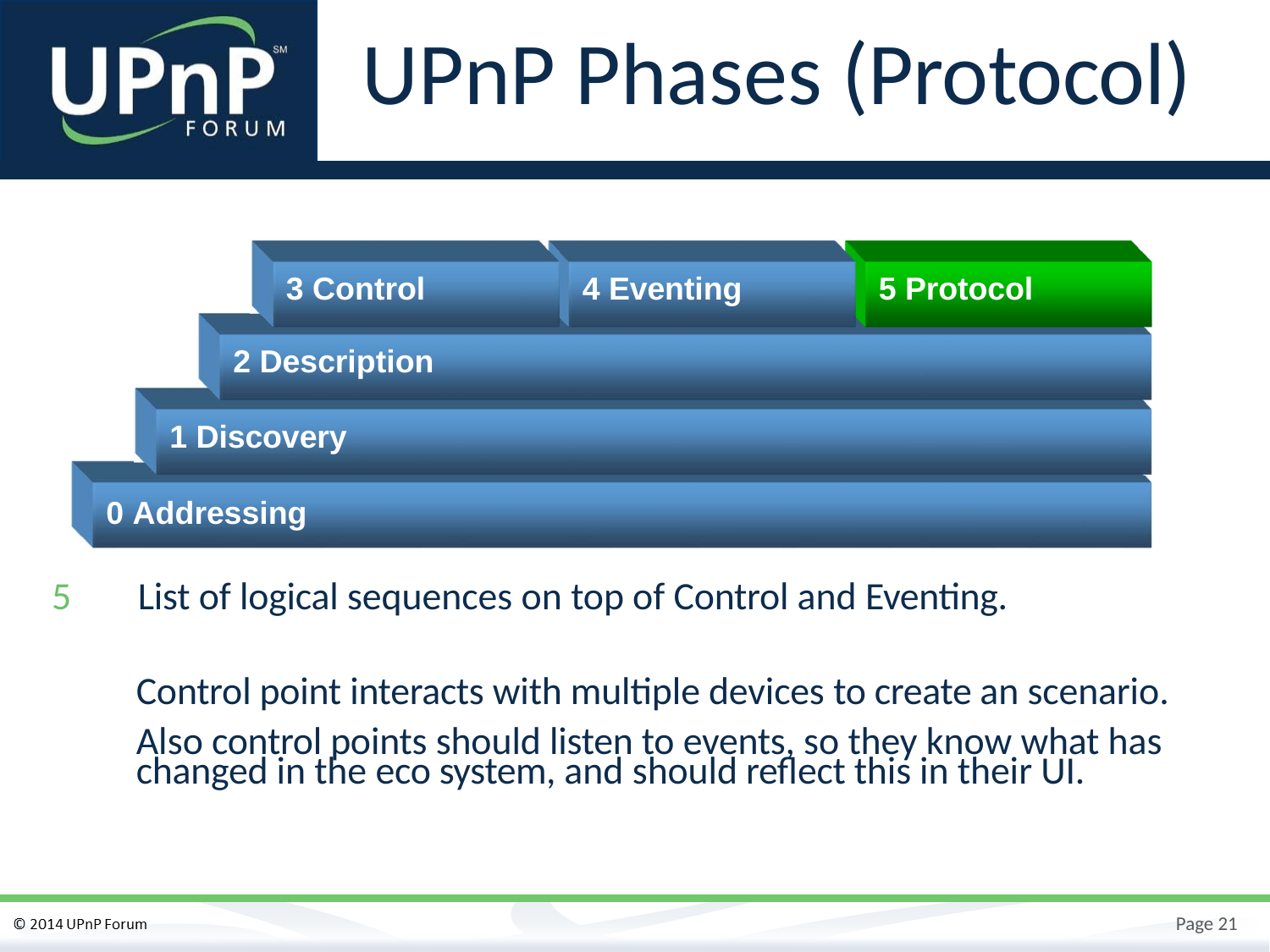

# UPnP Phases (Protocol)

3 Control
4 Eventing
5 Protocol

2 Description

1 Discovery

0 Addressing

5	List of logical sequences on top of Control and Eventing.

Control point interacts with multiple devices to create an scenario.
Also control points should listen to events, so they know what has  changed in the eco system, and should reflect this in their UI.
Page 21